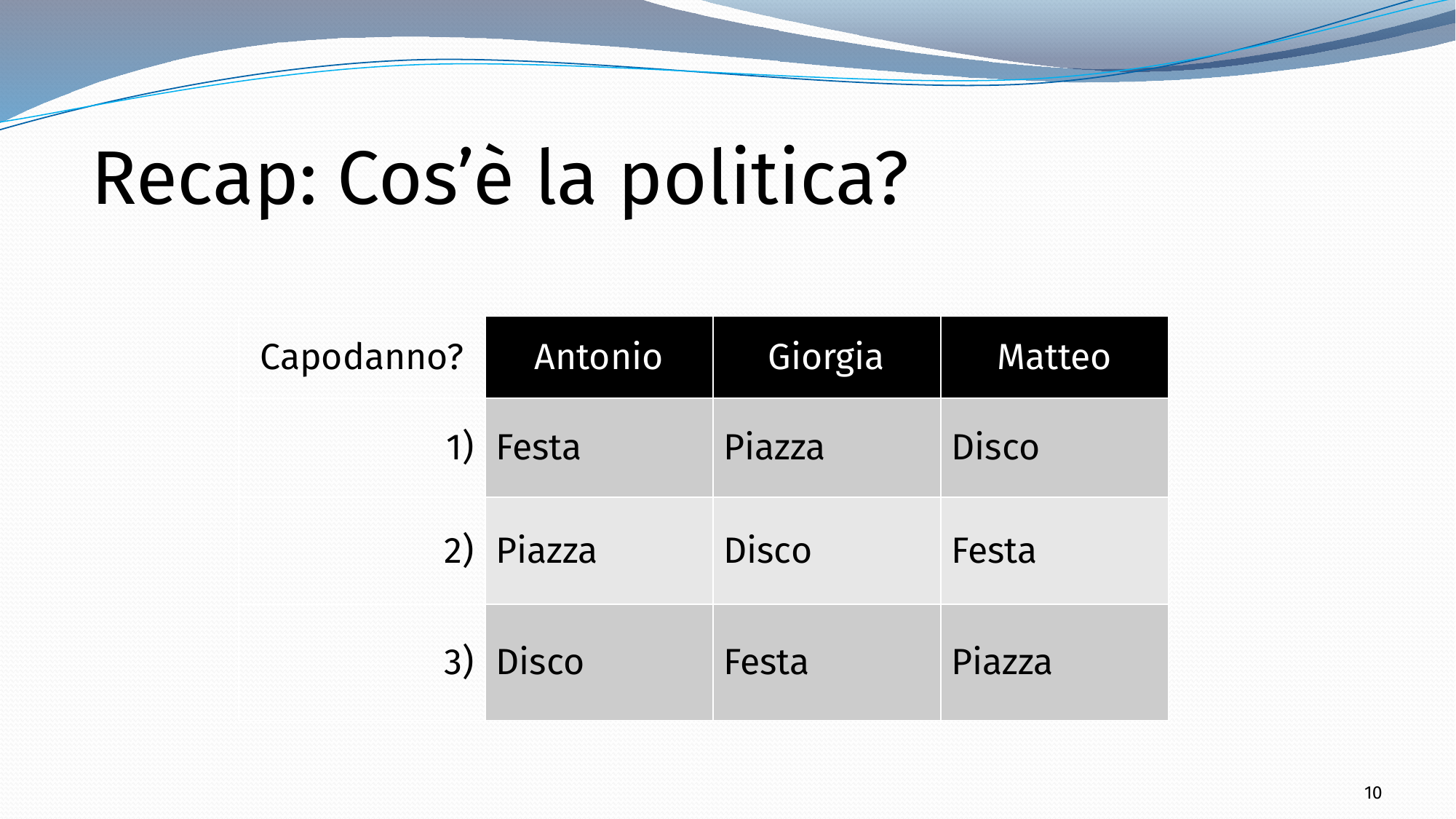

# Recap: Cos’è la politica?

| Capodanno? | Antonio | Giorgia | Matteo |
| --- | --- | --- | --- |
| 1) | Festa | Piazza | Disco |
| 2) | Piazza | Disco | Festa |
| 3) | Disco | Festa | Piazza |

10